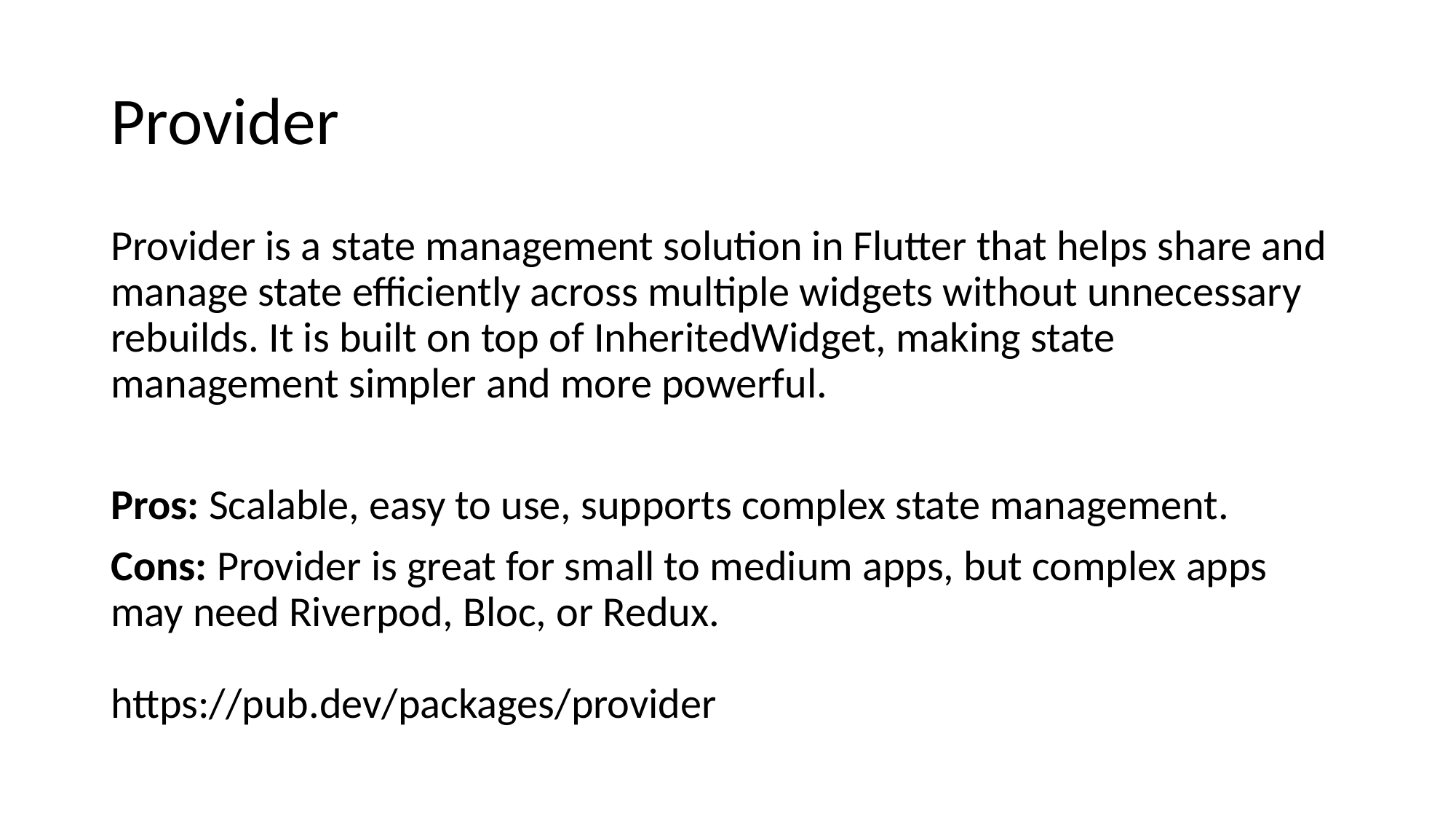

# Provider
Provider is a state management solution in Flutter that helps share and manage state efficiently across multiple widgets without unnecessary rebuilds. It is built on top of InheritedWidget, making state management simpler and more powerful.

Pros: Scalable, easy to use, supports complex state management.
Cons: Provider is great for small to medium apps, but complex apps may need Riverpod, Bloc, or Redux.
https://pub.dev/packages/provider